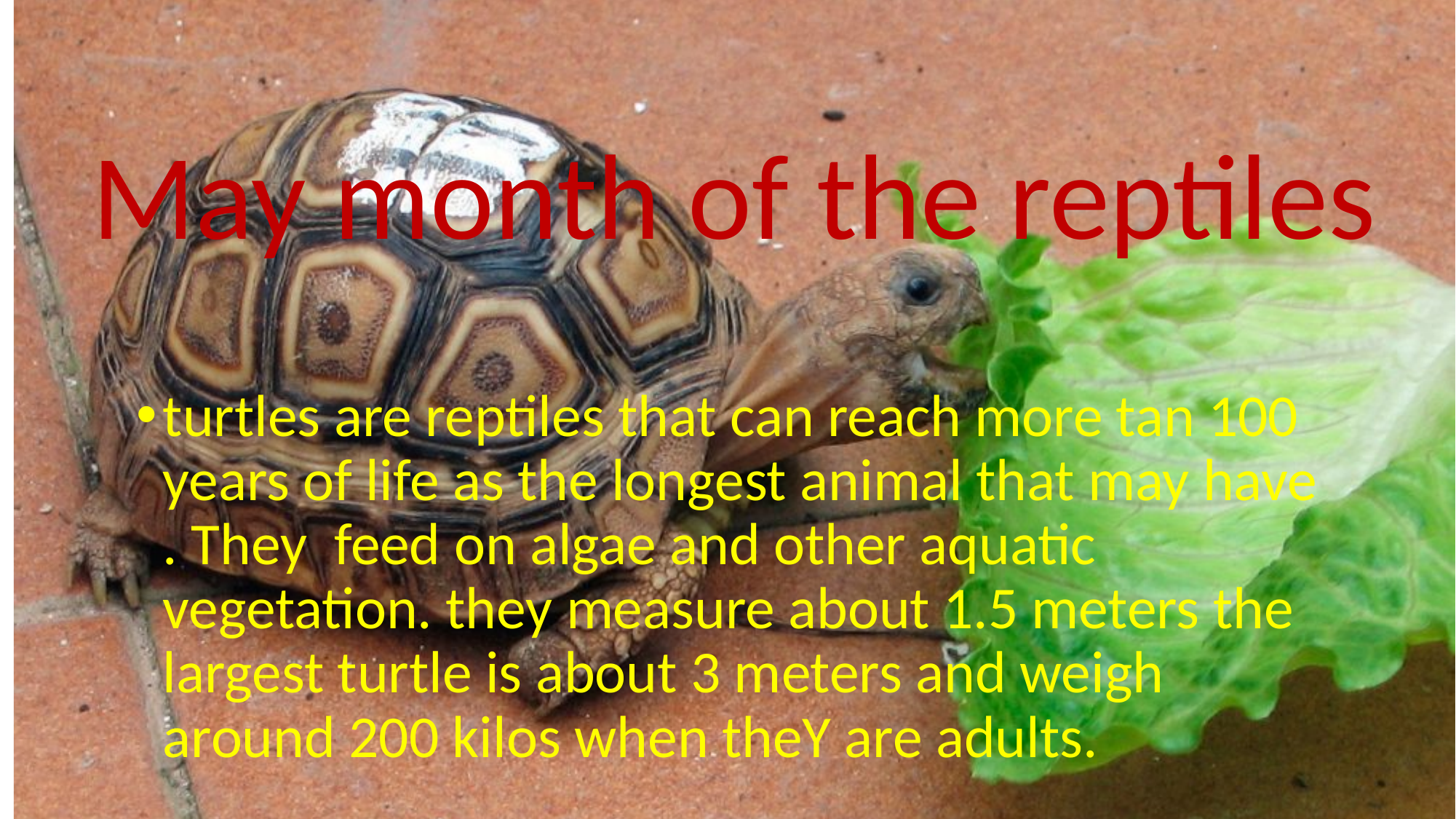

# May month of the reptiles
turtles are reptiles that can reach more tan 100 years of life as the longest animal that may have . They  feed on algae and other aquatic vegetation. they measure about 1.5 meters the largest turtle is about 3 meters and weigh around 200 kilos when theY are adults.